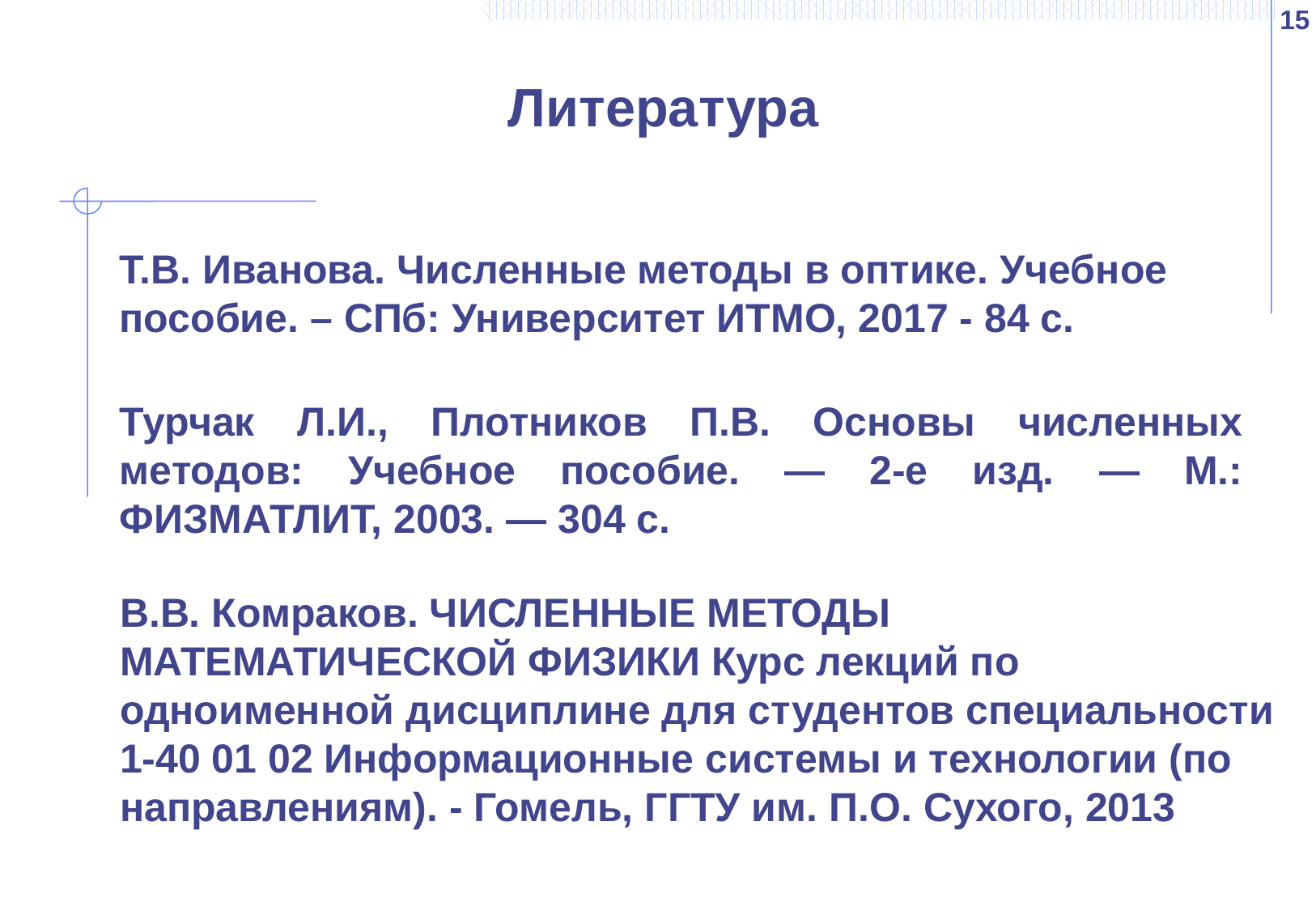

15
Литература
Т.В. Иванова. Численные методы в оптике. Учебное пособие. – СПб: Университет ИТМО, 2017 - 84 с.

Турчак Л.И., Плотников П.В. Основы численных методов: Учебное пособие. — 2-е изд. — М.: ФИЗМАТЛИТ, 2003. — 304 с.
В.В. Комраков. ЧИСЛЕННЫЕ МЕТОДЫ МАТЕМАТИЧЕСКОЙ ФИЗИКИ Курс лекций по одноименной дисциплине для студентов специальности 1-40 01 02 Информационные системы и технологии (по направлениям). - Гомель, ГГТУ им. П.О. Сухого, 2013